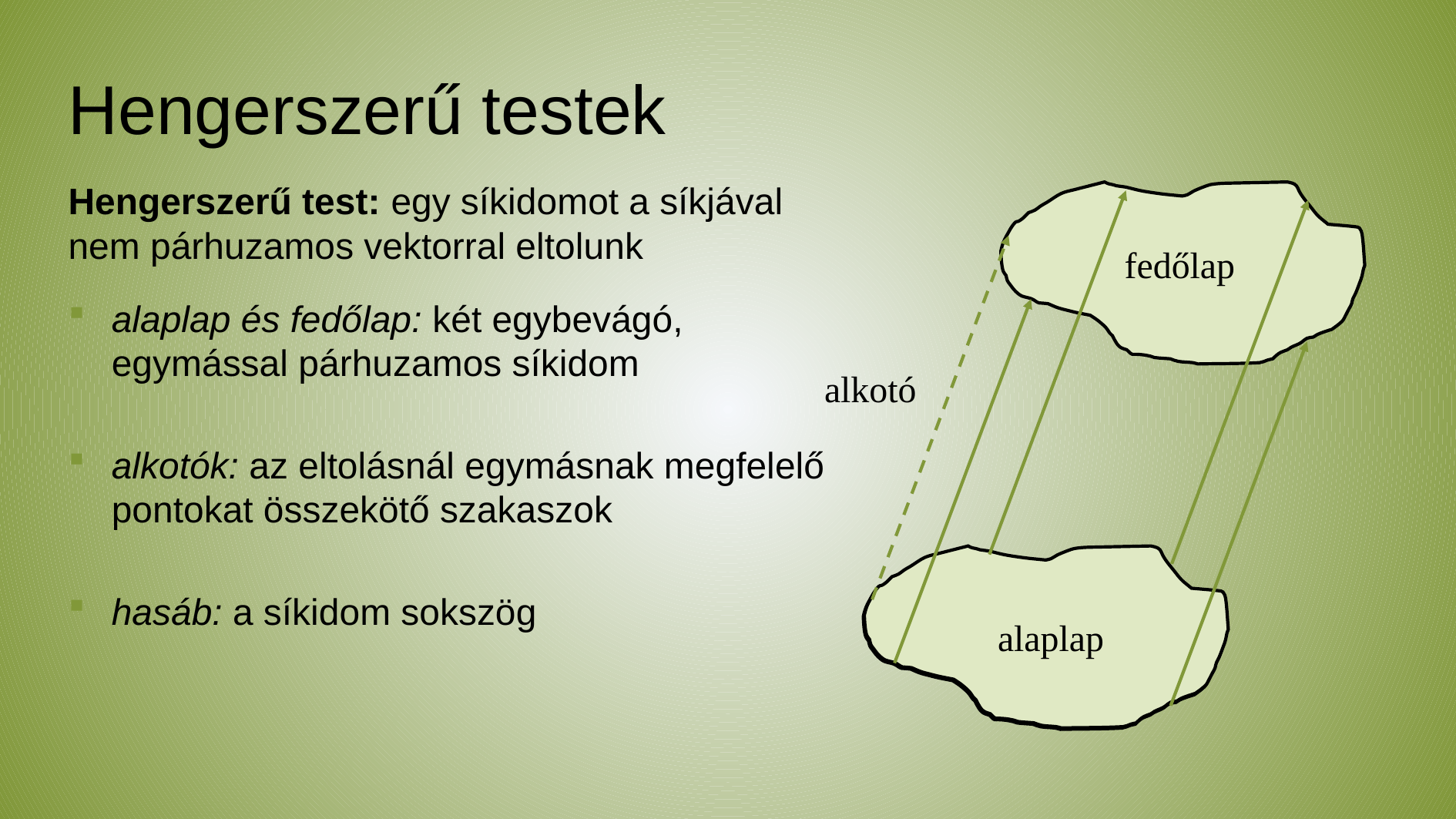

# Hengerszerű testek
Hengerszerű test: egy síkidomot a síkjával nem párhuzamos vektorral eltolunk
alaplap és fedőlap: két egybevágó, egymással párhuzamos síkidom
alkotók: az eltolásnál egymásnak megfelelő pontokat összekötő szakaszok
hasáb: a síkidom sokszög

fedőlap
alkotó

alaplap